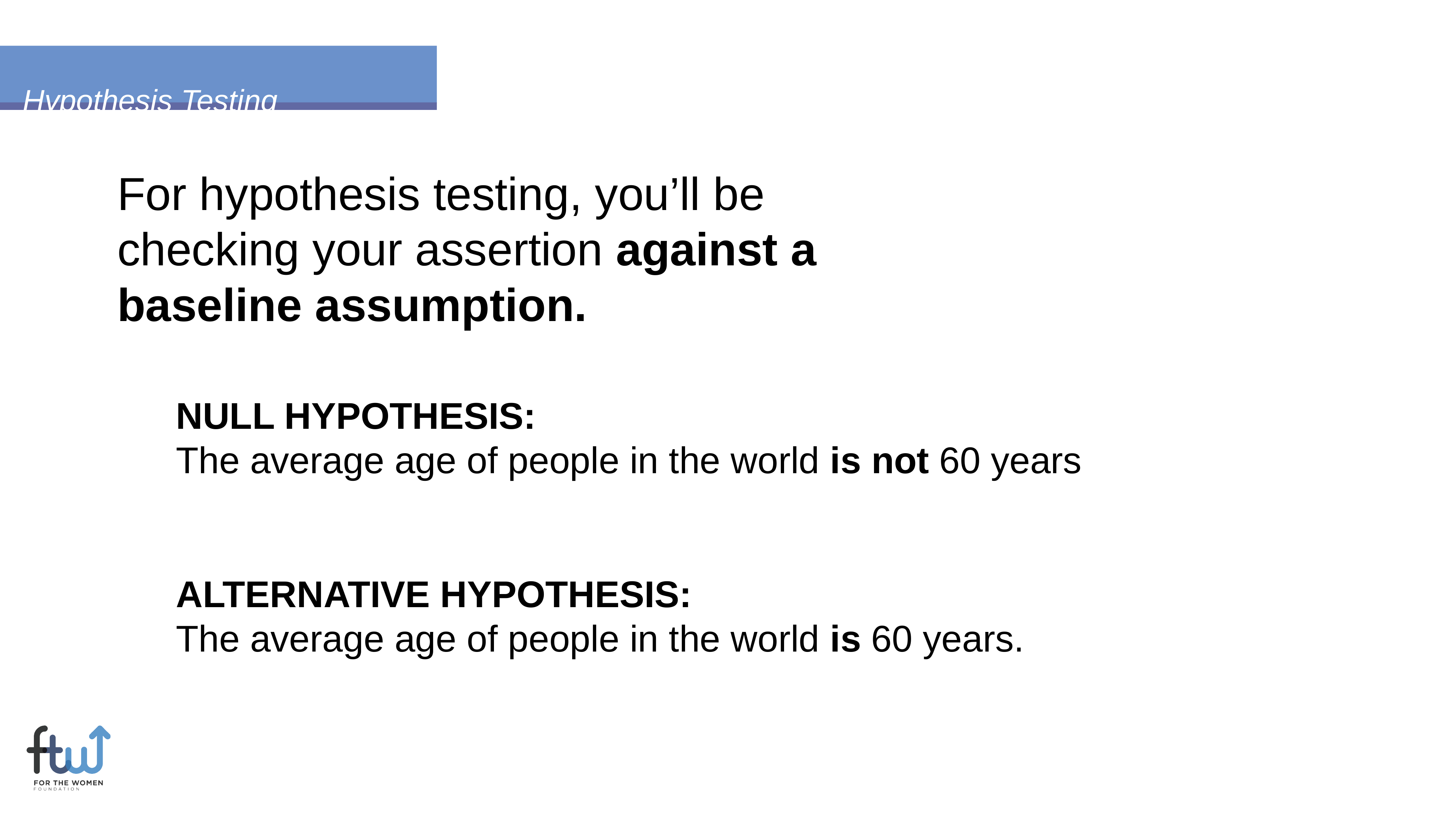

Hypothesis Testing
For hypothesis testing, you’ll be checking your assertion against a baseline assumption.
NULL HYPOTHESIS:
The average age of people in the world is not 60 years

ALTERNATIVE HYPOTHESIS:
The average age of people in the world is 60 years.